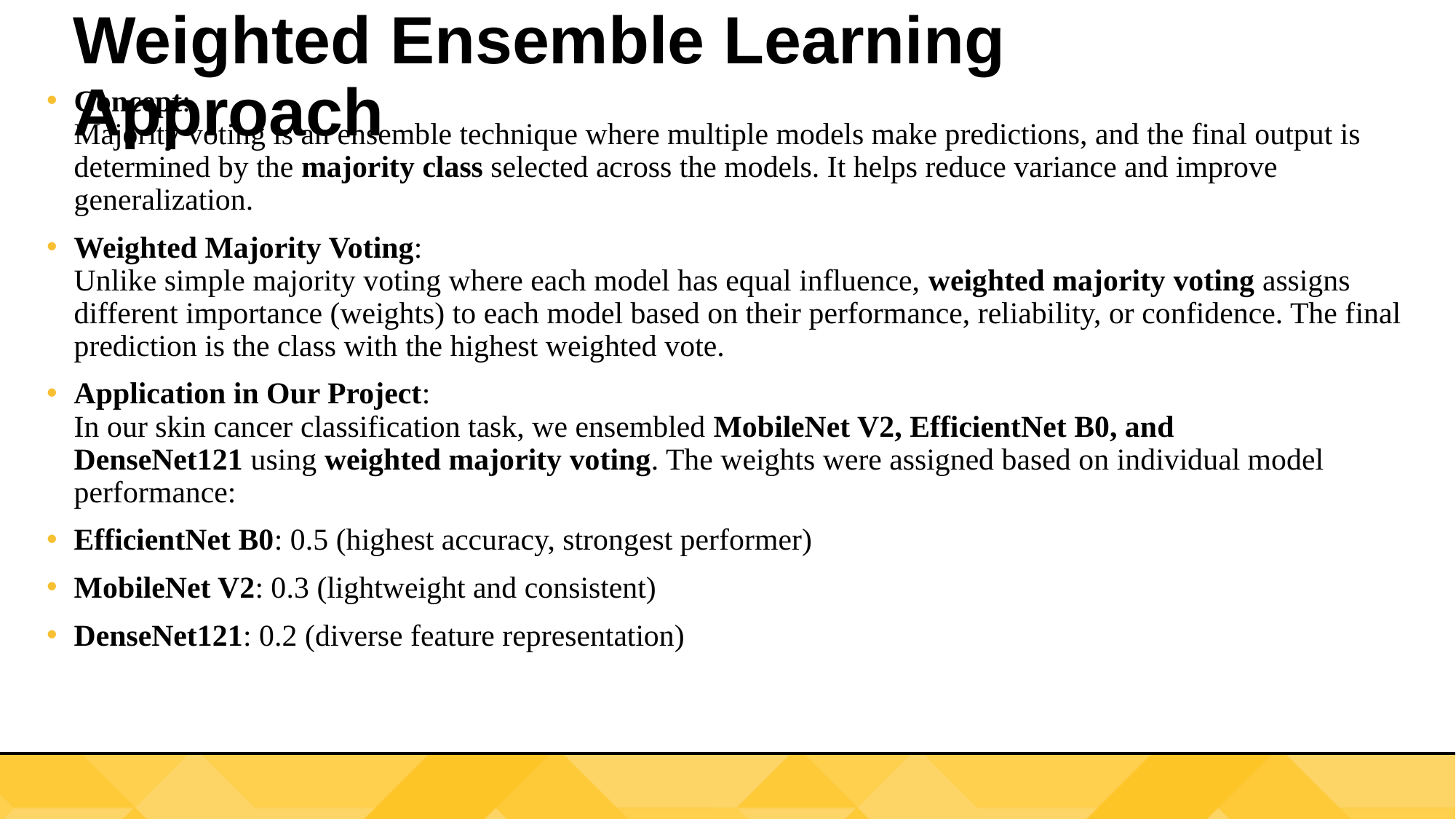

# Weighted Ensemble Learning Approach
Concept:
Majority voting is an ensemble technique where multiple models make predictions, and the final output is determined by the majority class selected across the models. It helps reduce variance and improve generalization.
Weighted Majority Voting:
Unlike simple majority voting where each model has equal influence, weighted majority voting assigns different importance (weights) to each model based on their performance, reliability, or confidence. The final prediction is the class with the highest weighted vote.
Application in Our Project:
In our skin cancer classification task, we ensembled MobileNet V2, EfficientNet B0, and DenseNet121 using weighted majority voting. The weights were assigned based on individual model performance:
EfficientNet B0: 0.5 (highest accuracy, strongest performer)
MobileNet V2: 0.3 (lightweight and consistent)
DenseNet121: 0.2 (diverse feature representation)